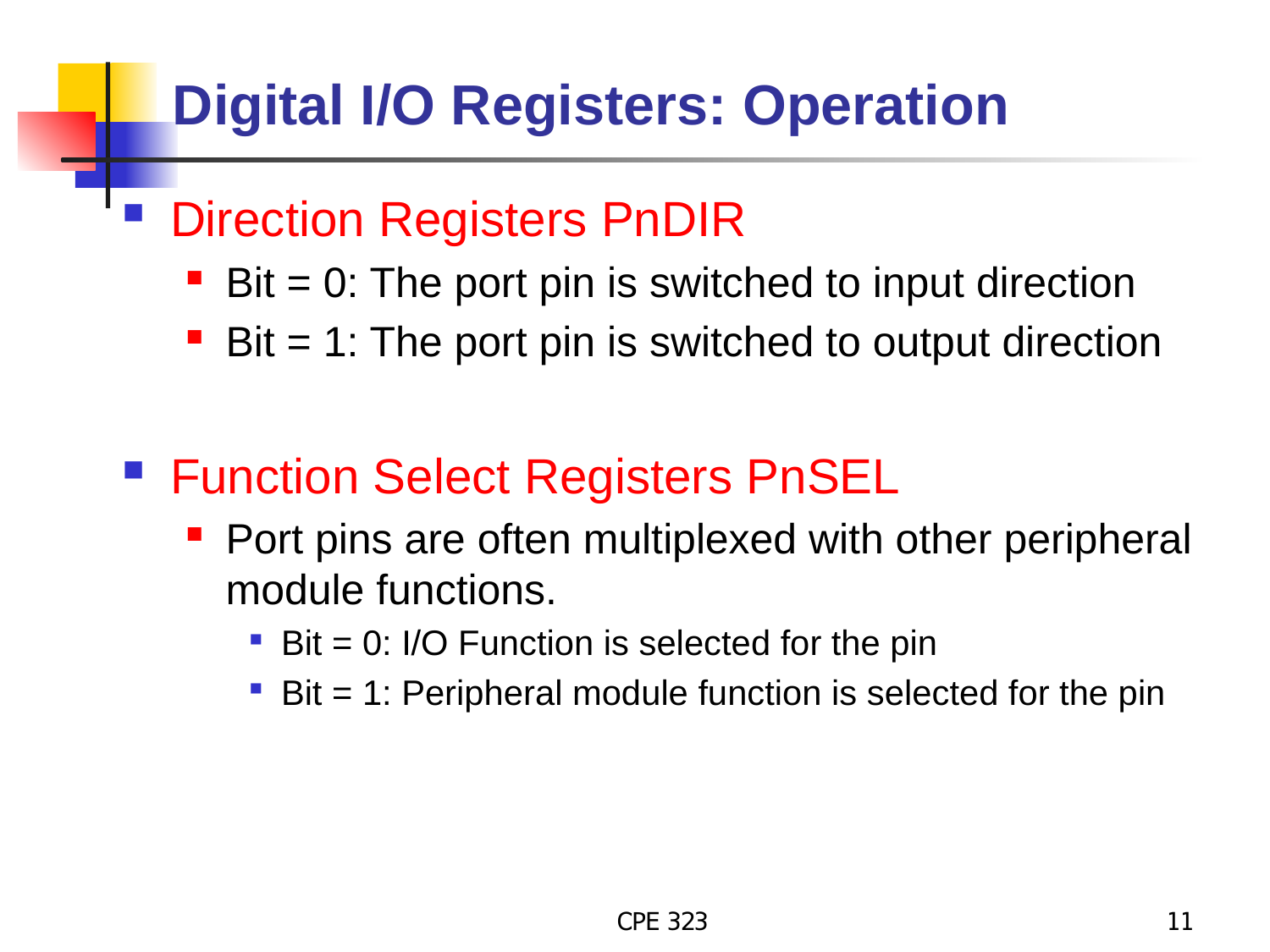

# Digital I/O Registers: Operation
Direction Registers PnDIR
Bit = 0: The port pin is switched to input direction
Bit = 1: The port pin is switched to output direction

Function Select Registers PnSEL
Port pins are often multiplexed with other peripheral module functions.
Bit = 0: I/O Function is selected for the pin
Bit = 1: Peripheral module function is selected for the pin
CPE 323
11